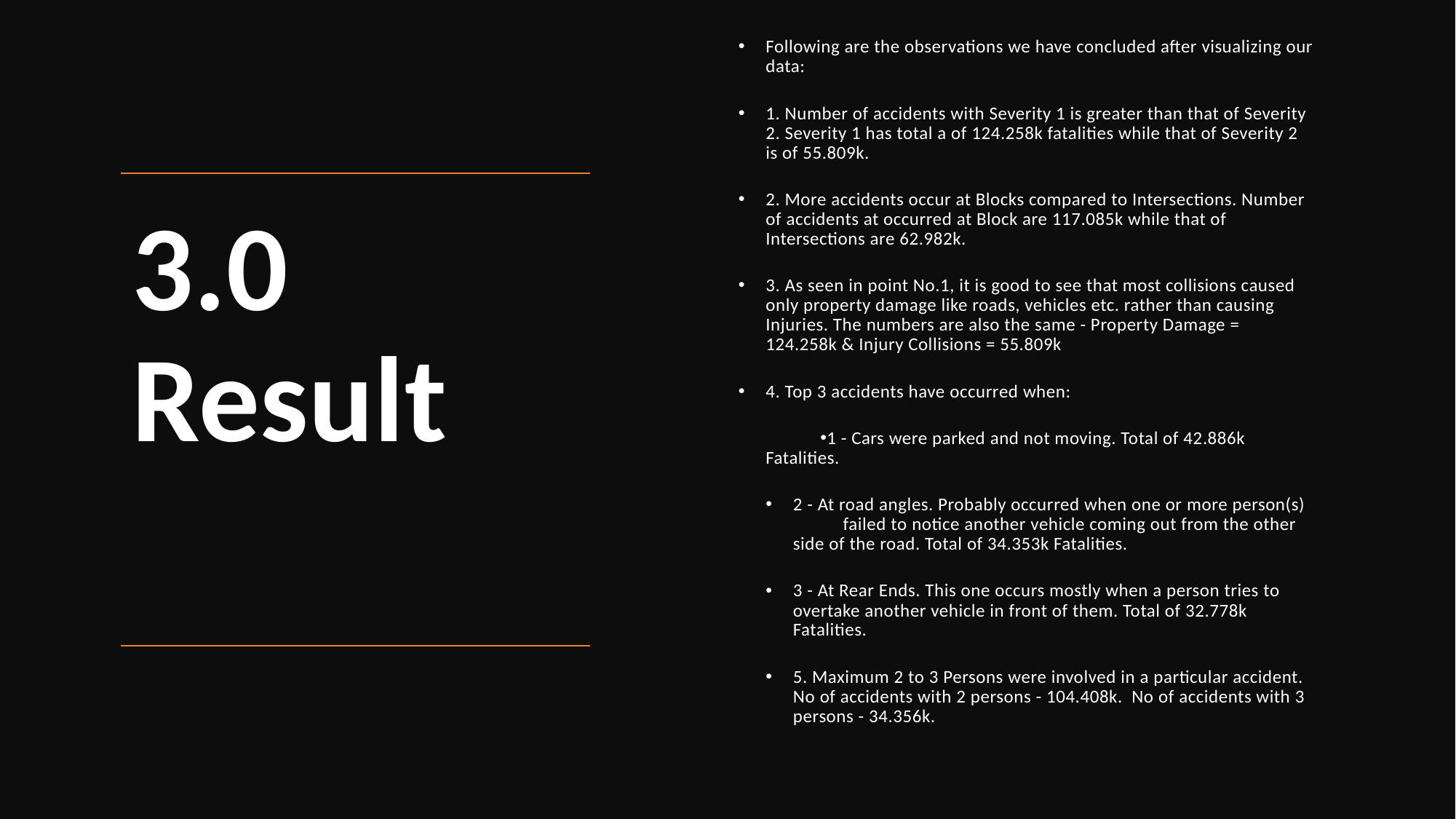

Following are the observations we have concluded after visualizing our data:
1. Number of accidents with Severity 1 is greater than that of Severity 2. Severity 1 has total a of 124.258k fatalities while that of Severity 2 is of 55.809k.
2. More accidents occur at Blocks compared to Intersections. Number of accidents at occurred at Block are 117.085k while that of Intersections are 62.982k.
3. As seen in point No.1, it is good to see that most collisions caused only property damage like roads, vehicles etc. rather than causing Injuries. The numbers are also the same - Property Damage = 124.258k & Injury Collisions = 55.809k
4. Top 3 accidents have occurred when:
1 - Cars were parked and not moving. Total of 42.886k Fatalities.
2 - At road angles. Probably occurred when one or more person(s)             failed to notice another vehicle coming out from the other side of the road. Total of 34.353k Fatalities.
3 - At Rear Ends. This one occurs mostly when a person tries to overtake another vehicle in front of them. Total of 32.778k Fatalities.
5. Maximum 2 to 3 Persons were involved in a particular accident. No of accidents with 2 persons - 104.408k.  No of accidents with 3 persons - 34.356k.

# 3.0 Result